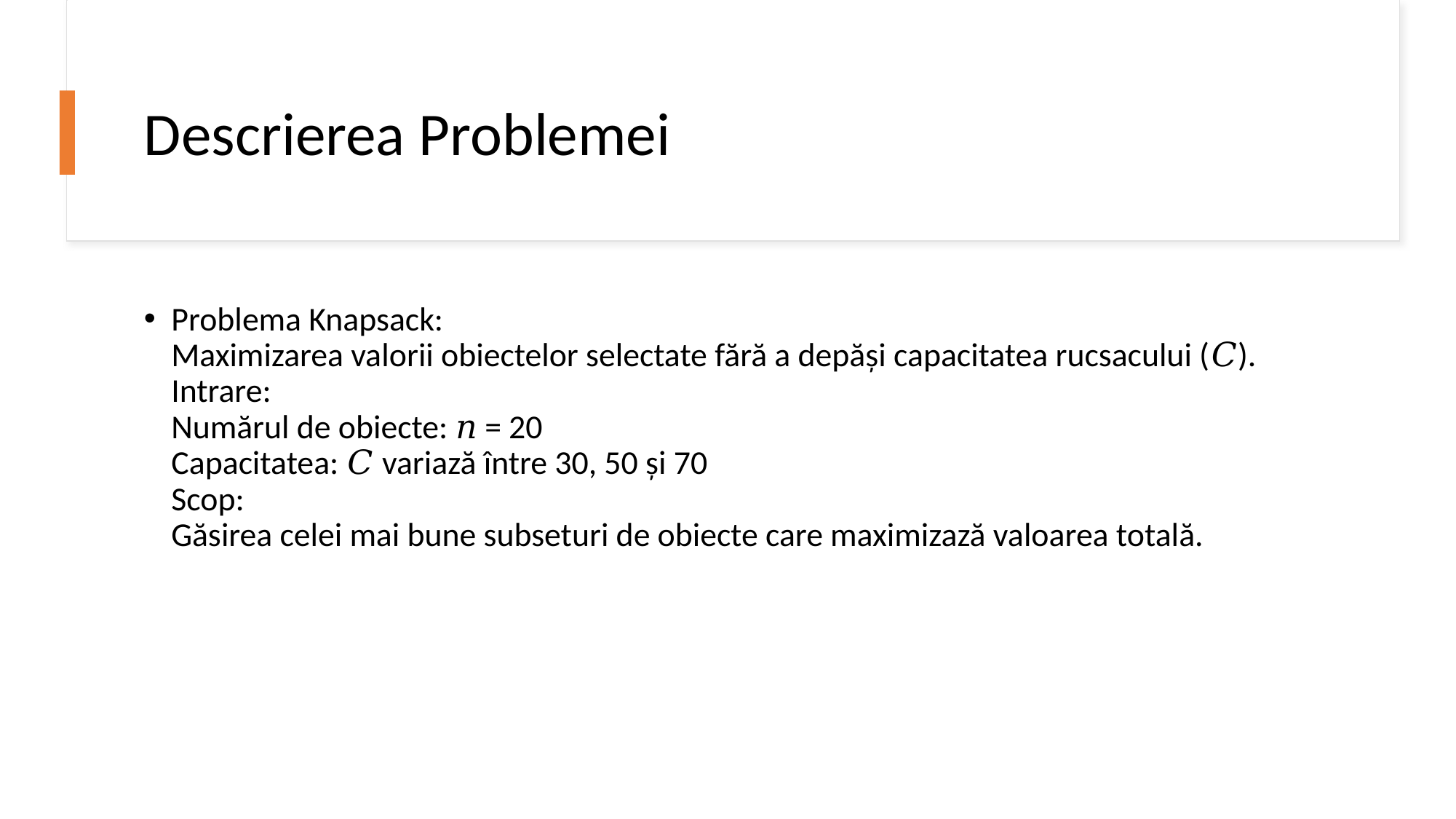

# Descrierea Problemei

Problema Knapsack:
Maximizarea valorii obiectelor selectate fără a depăși capacitatea rucsacului (𝐶).
Intrare:
Numărul de obiecte: 𝑛 = 20
Capacitatea: 𝐶 variază între 30, 50 și 70
Scop:
Găsirea celei mai bune subseturi de obiecte care maximizază valoarea totală.